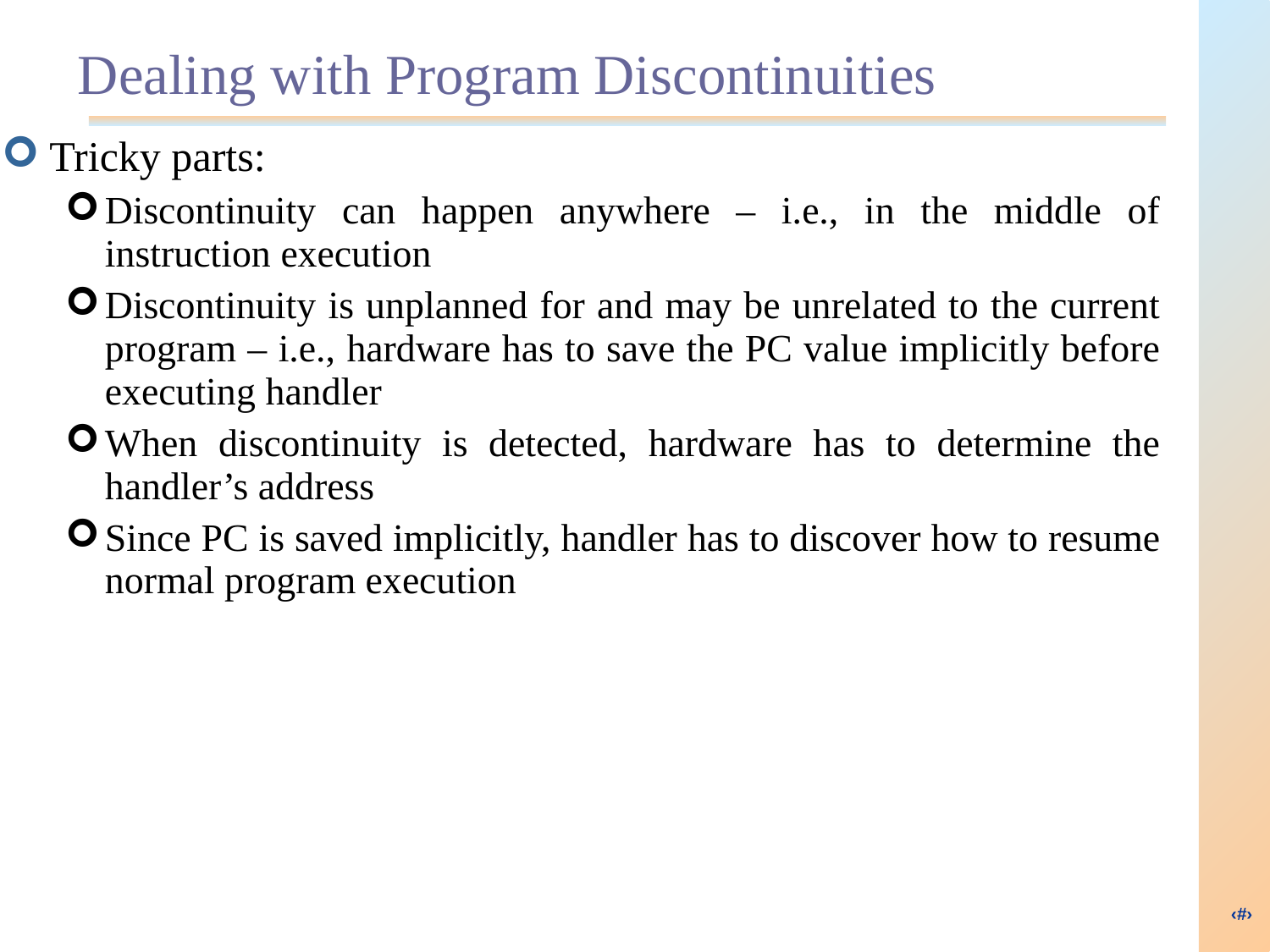

# Dealing with Program Discontinuities
Tricky parts:
Discontinuity can happen anywhere – i.e., in the middle of instruction execution
Discontinuity is unplanned for and may be unrelated to the current program – i.e., hardware has to save the PC value implicitly before executing handler
When discontinuity is detected, hardware has to determine the handler’s address
Since PC is saved implicitly, handler has to discover how to resume normal program execution